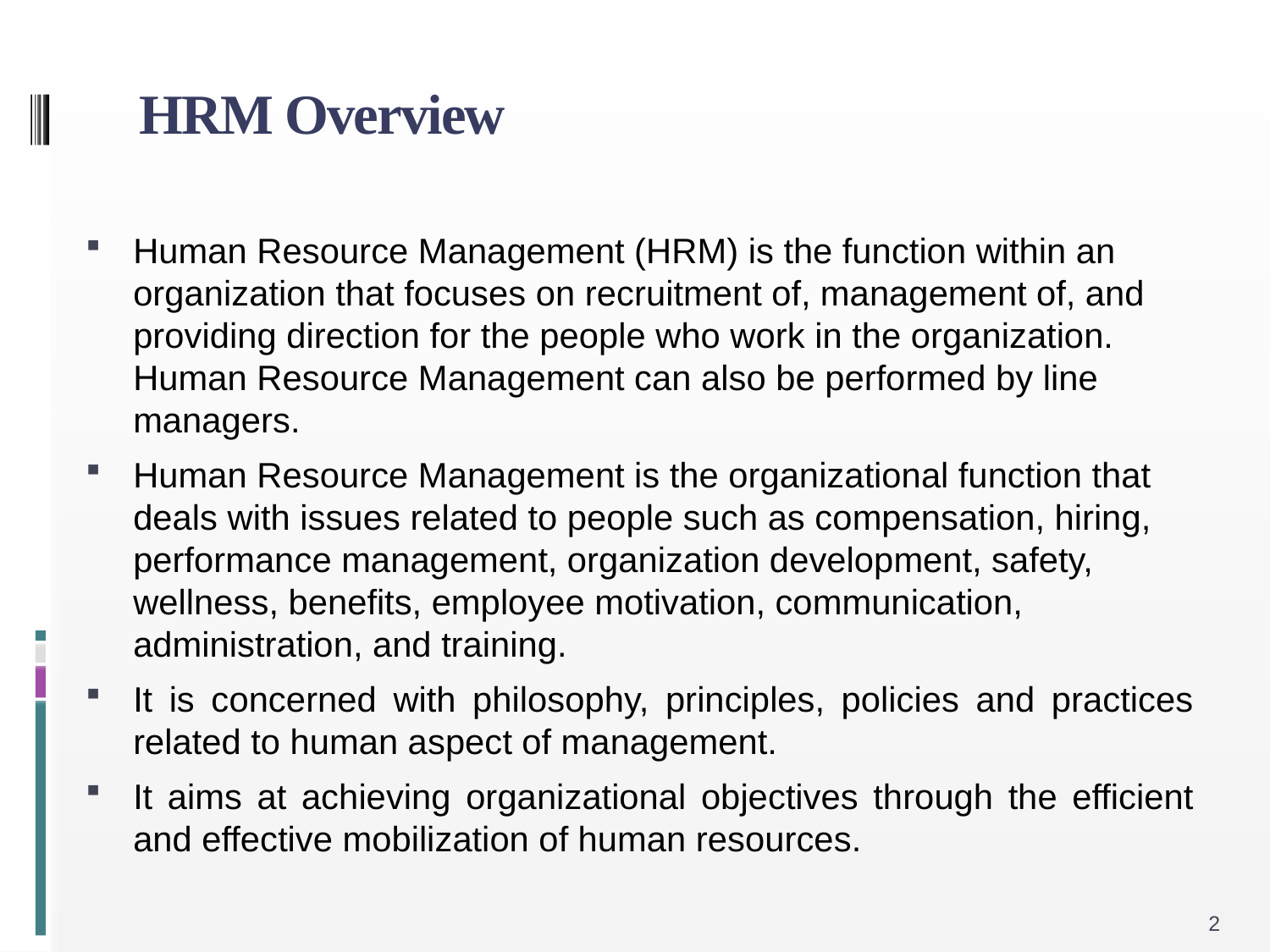

# HRM Overview
Human Resource Management (HRM) is the function within an organization that focuses on recruitment of, management of, and providing direction for the people who work in the organization. Human Resource Management can also be performed by line managers.
Human Resource Management is the organizational function that deals with issues related to people such as compensation, hiring, performance management, organization development, safety, wellness, benefits, employee motivation, communication, administration, and training.
It is concerned with philosophy, principles, policies and practices related to human aspect of management.
It aims at achieving organizational objectives through the efficient and effective mobilization of human resources.

2